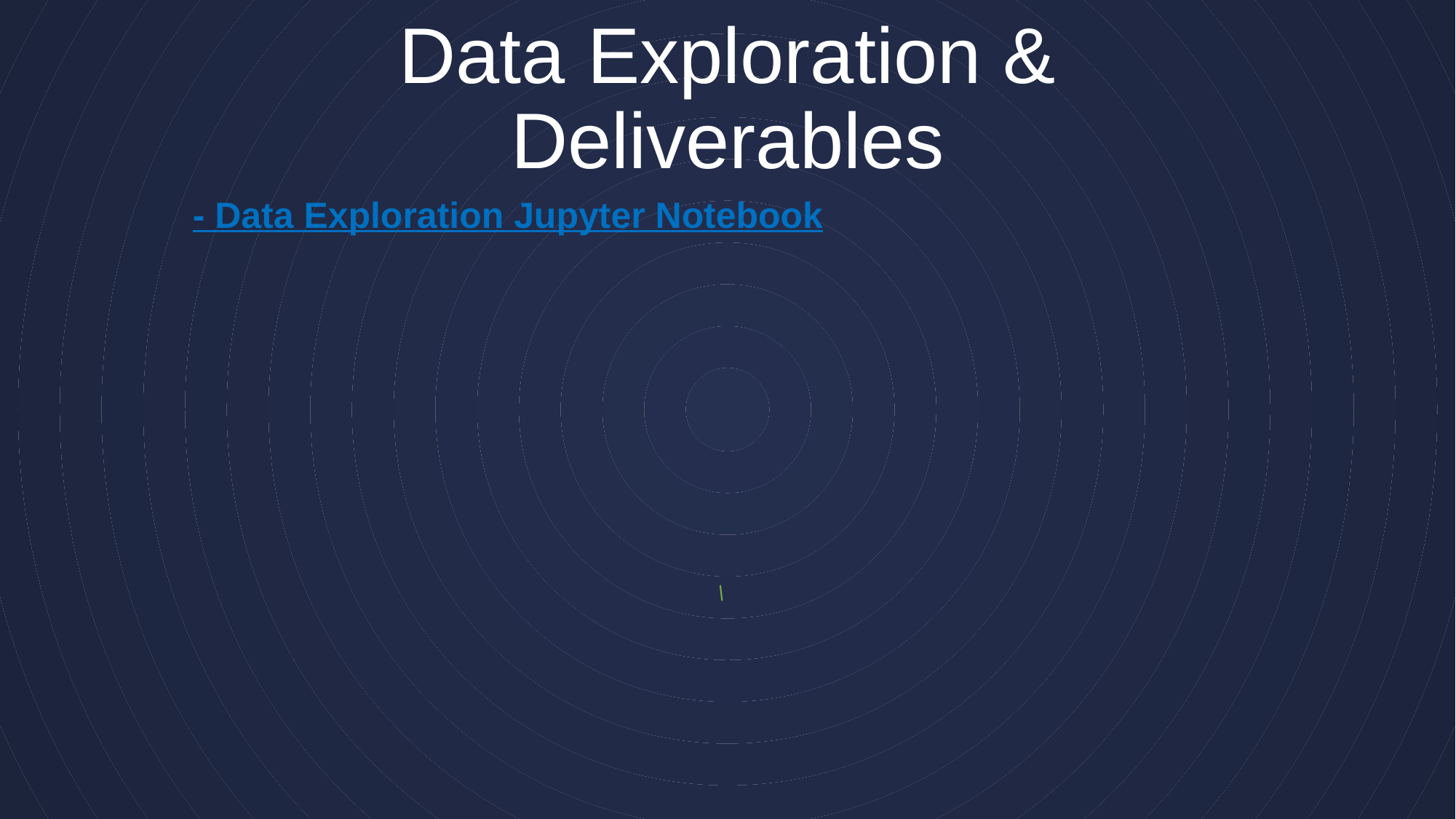

# Data Exploration & Deliverables
- Data Exploration Jupyter Notebook
\